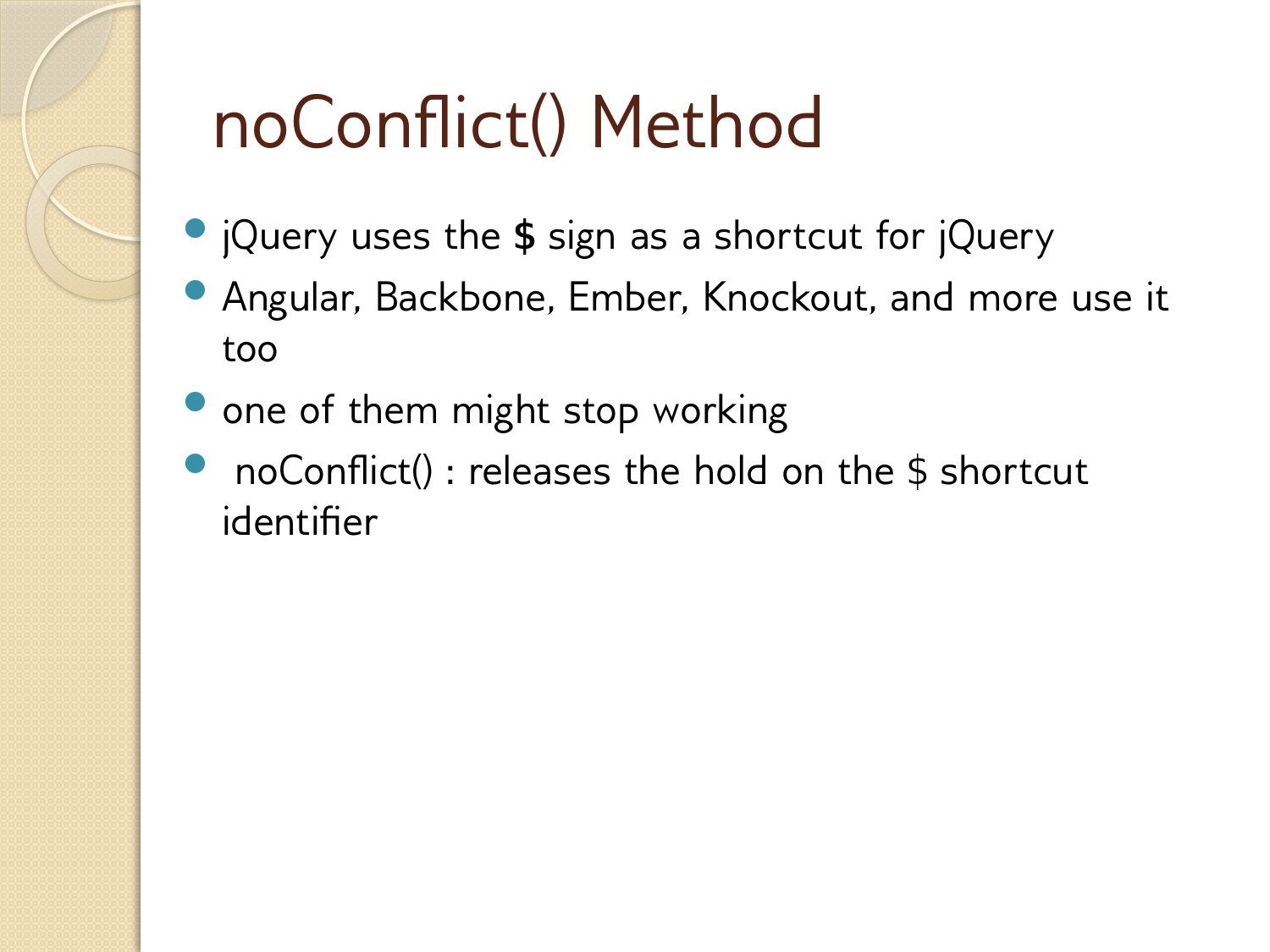

# noConflict() Method
jQuery uses the $ sign as a shortcut for jQuery
Angular, Backbone, Ember, Knockout, and more use it too
one of them might stop working
 noConflict() : releases the hold on the $ shortcut identifier